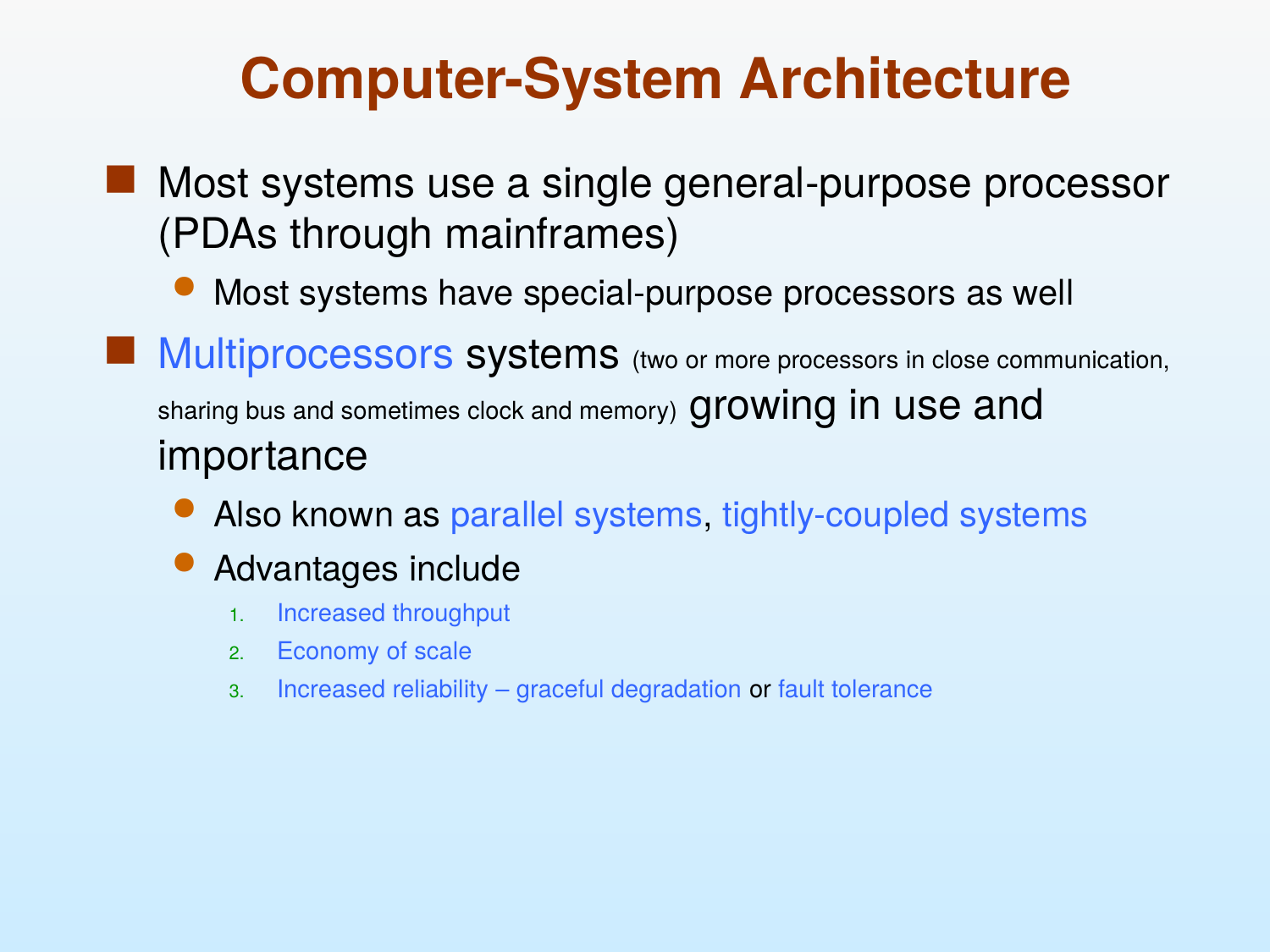

# Computer-System Architecture
Most systems use a single general-purpose processor (PDAs through mainframes)
Most systems have special-purpose processors as well
Multiprocessors systems (two or more processors in close communication, sharing bus and sometimes clock and memory) growing in use and importance
Also known as parallel systems, tightly-coupled systems
Advantages include
Increased throughput
Economy of scale
Increased reliability – graceful degradation or fault tolerance